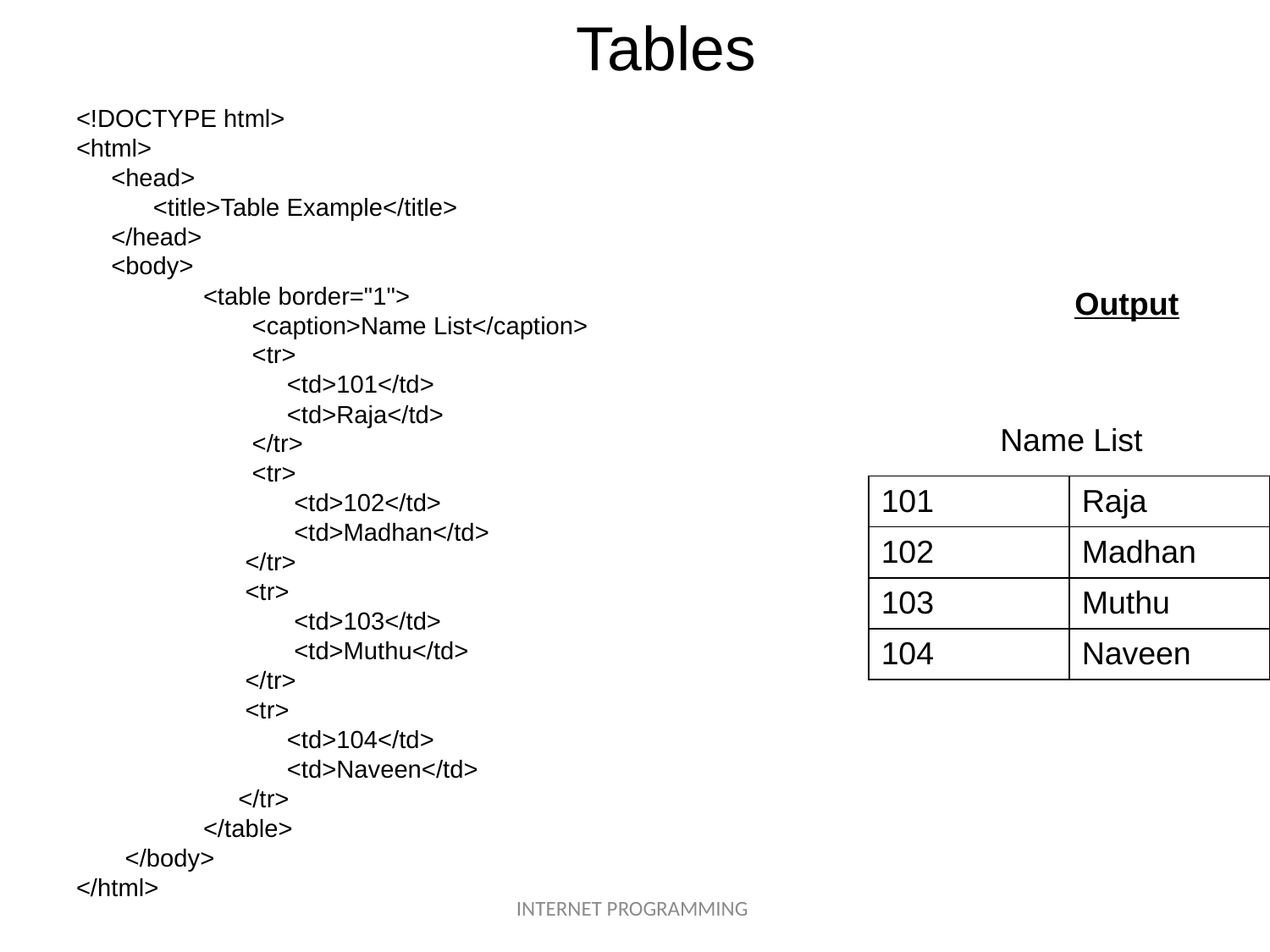

# Tables
<!DOCTYPE html>
<html>
     <head>
           <title>Table Example</title>
     </head>
     <body>
 	<table border="1">
            	       <caption>Name List</caption>
	       <tr>
	            <td>101</td>
	            <td>Raja</td>
	       </tr>
	       <tr>
	             <td>102</td>
	             <td>Madhan</td>
	      </tr>
	      <tr>
	             <td>103</td>
	             <td>Muthu</td>
	      </tr>
	      <tr>
	            <td>104</td>
	            <td>Naveen</td>
	     </tr>
	</table>
       </body>
</html>

Output
Name List
| 101 | Raja |
| --- | --- |
| 102 | Madhan |
| 103 | Muthu |
| 104 | Naveen |
INTERNET PROGRAMMING